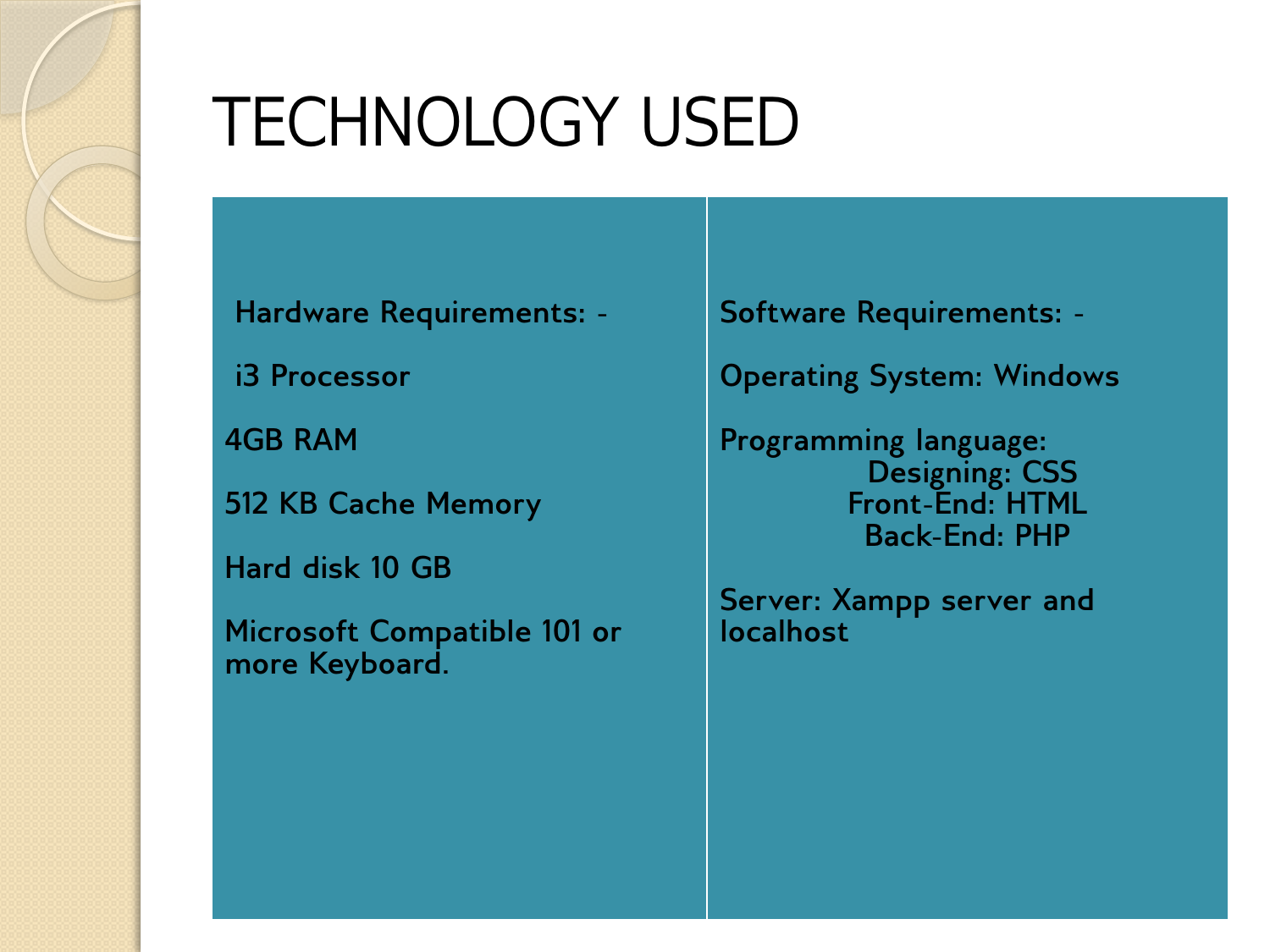

# TECHNOLOGY USED
| Hardware Requirements: - i3 Processor 4GB RAM 512 KB Cache Memory Hard disk 10 GB Microsoft Compatible 101 or more Keyboard. | Software Requirements: - Operating System: Windows Programming language: Designing: CSS Front-End: HTML Back-End: PHP Server: Xampp server and localhost |
| --- | --- |